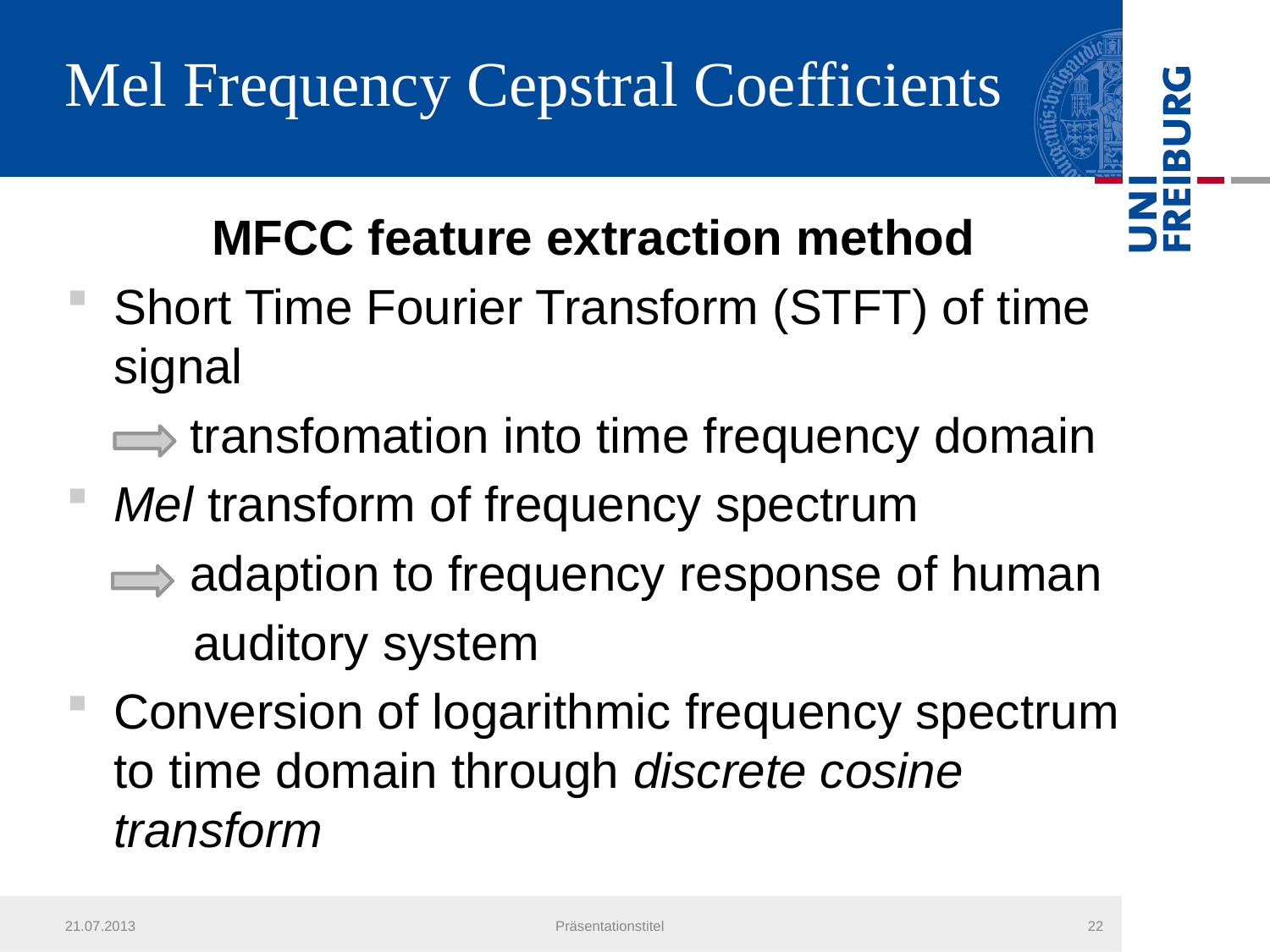

# Mel Frequency Cepstral Coefficients
MFCC feature extraction method
Short Time Fourier Transform (STFT) of time signal
         transfomation into time frequency domain
Mel transform of frequency spectrum
         adaption to frequency response of human
   	auditory system
Conversion of logarithmic frequency spectrum to time domain through discrete cosine transform

21.07.2013
Präsentationstitel
22